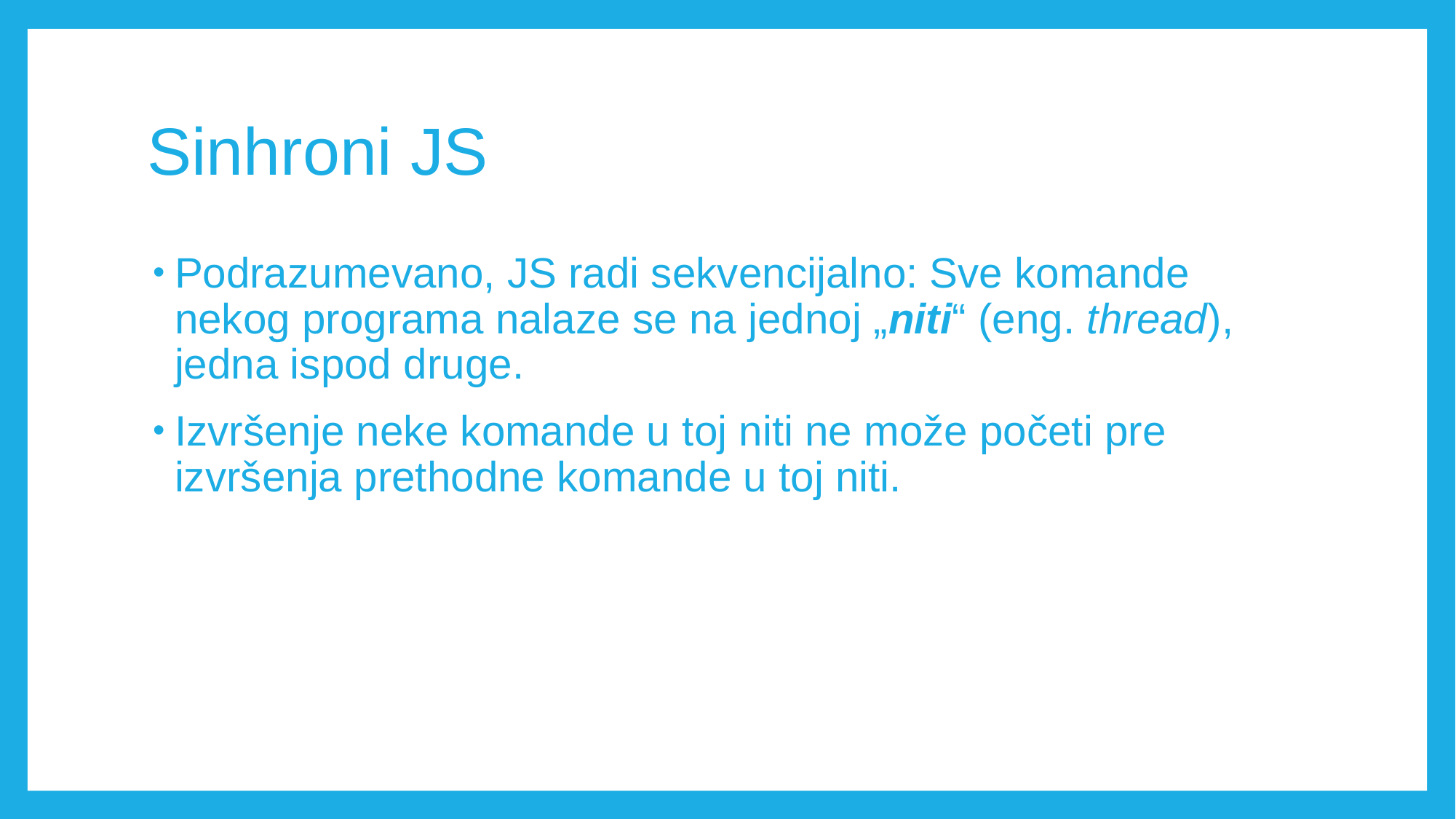

# Sinhroni JS
Podrazumevano, JS radi sekvencijalno: Sve komande nekog programa nalaze se na jednoj „niti“ (eng. thread), jedna ispod druge.
Izvršenje neke komande u toj niti ne može početi pre izvršenja prethodne komande u toj niti.